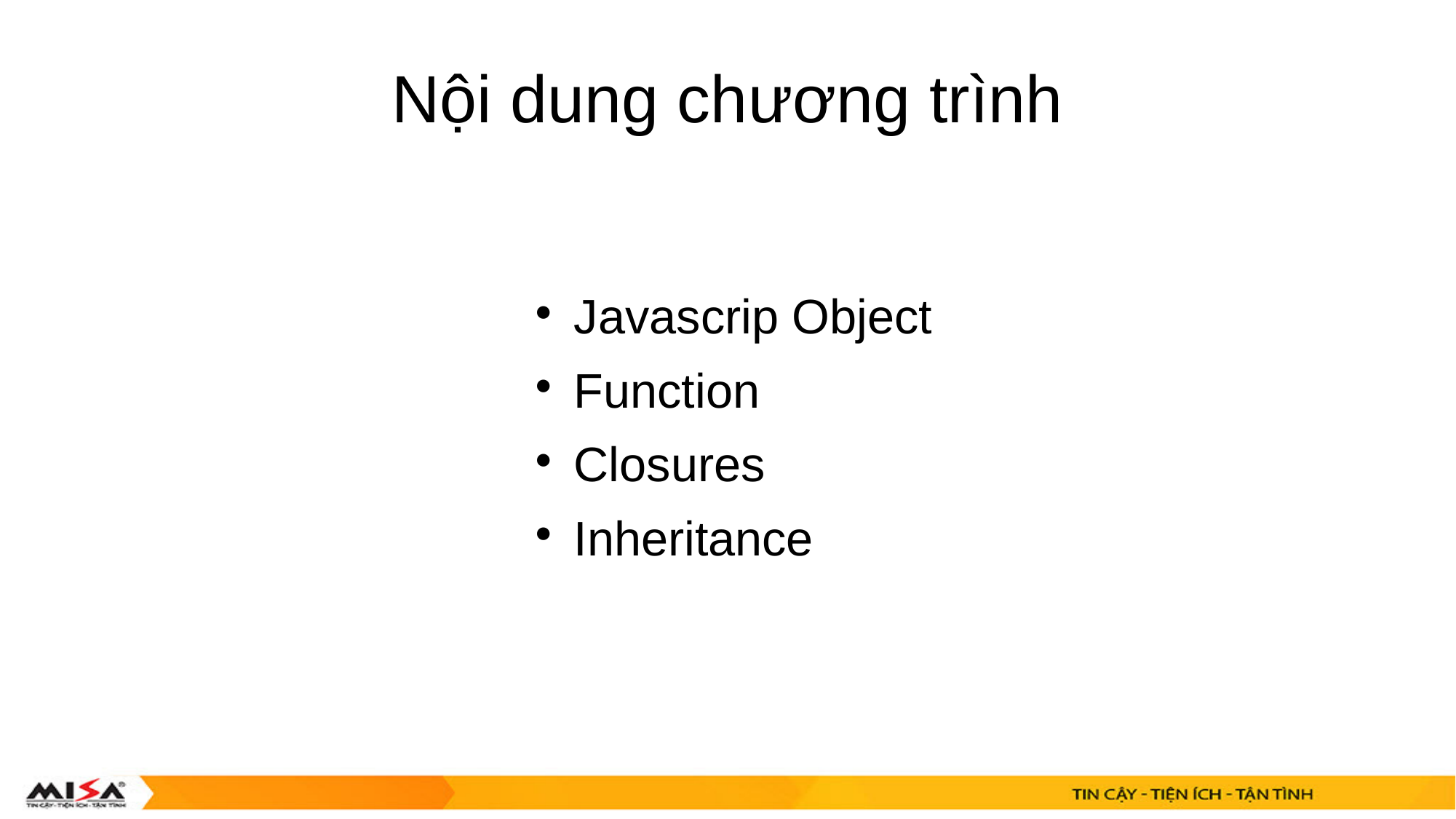

# Nội dung chương trình
Javascrip Object
Function
Closures
Inheritance